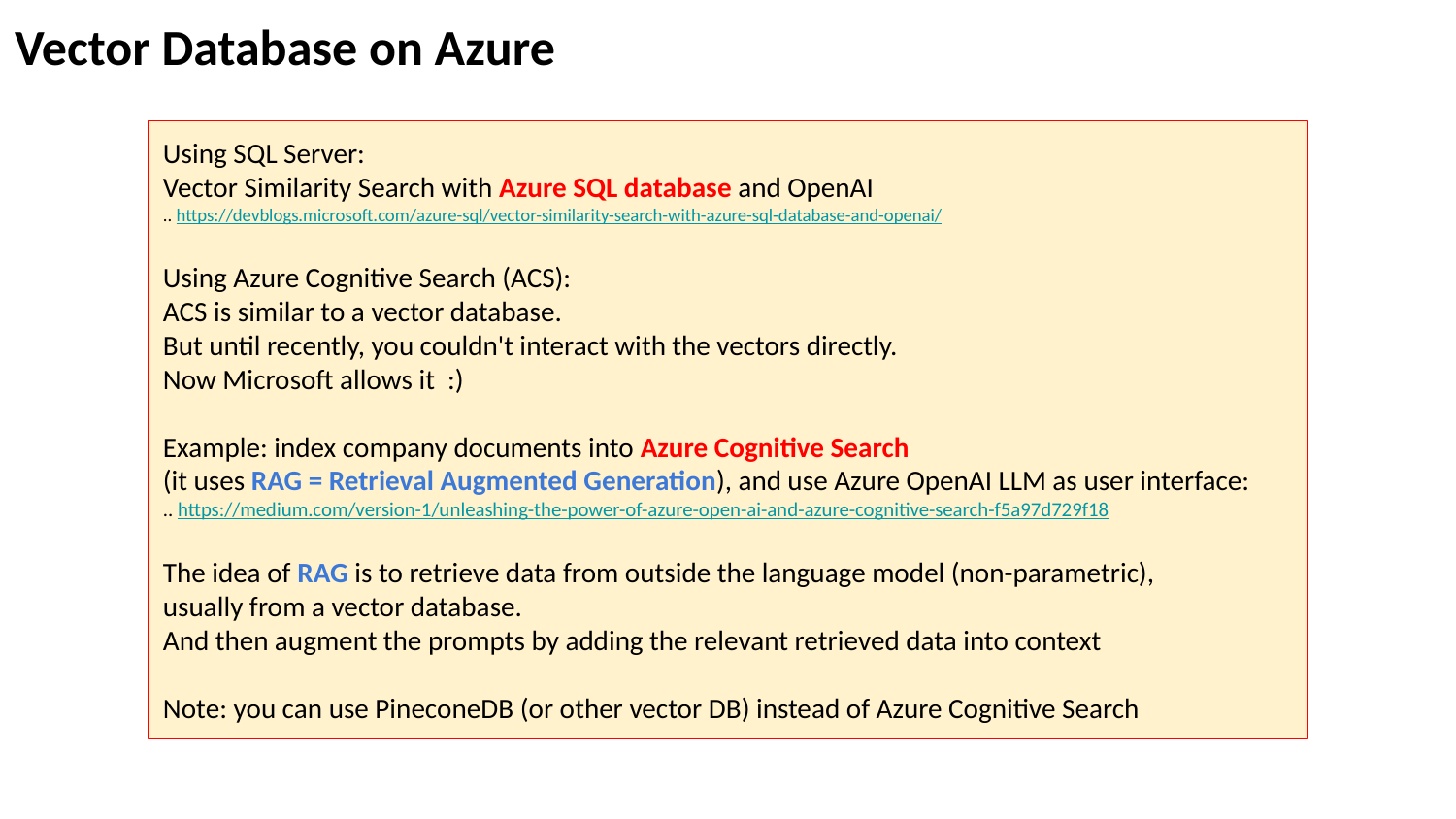

Vector Database on Azure
Using SQL Server:
Vector Similarity Search with Azure SQL database and OpenAI
.. https://devblogs.microsoft.com/azure-sql/vector-similarity-search-with-azure-sql-database-and-openai/

Using Azure Cognitive Search (ACS):
ACS is similar to a vector database.
But until recently, you couldn't interact with the vectors directly.
Now Microsoft allows it  :)

Example: index company documents into Azure Cognitive Search
(it uses RAG = Retrieval Augmented Generation), and use Azure OpenAI LLM as user interface:
.. https://medium.com/version-1/unleashing-the-power-of-azure-open-ai-and-azure-cognitive-search-f5a97d729f18

The idea of RAG is to retrieve data from outside the language model (non-parametric),
usually from a vector database.
And then augment the prompts by adding the relevant retrieved data into context

Note: you can use PineconeDB (or other vector DB) instead of Azure Cognitive Search